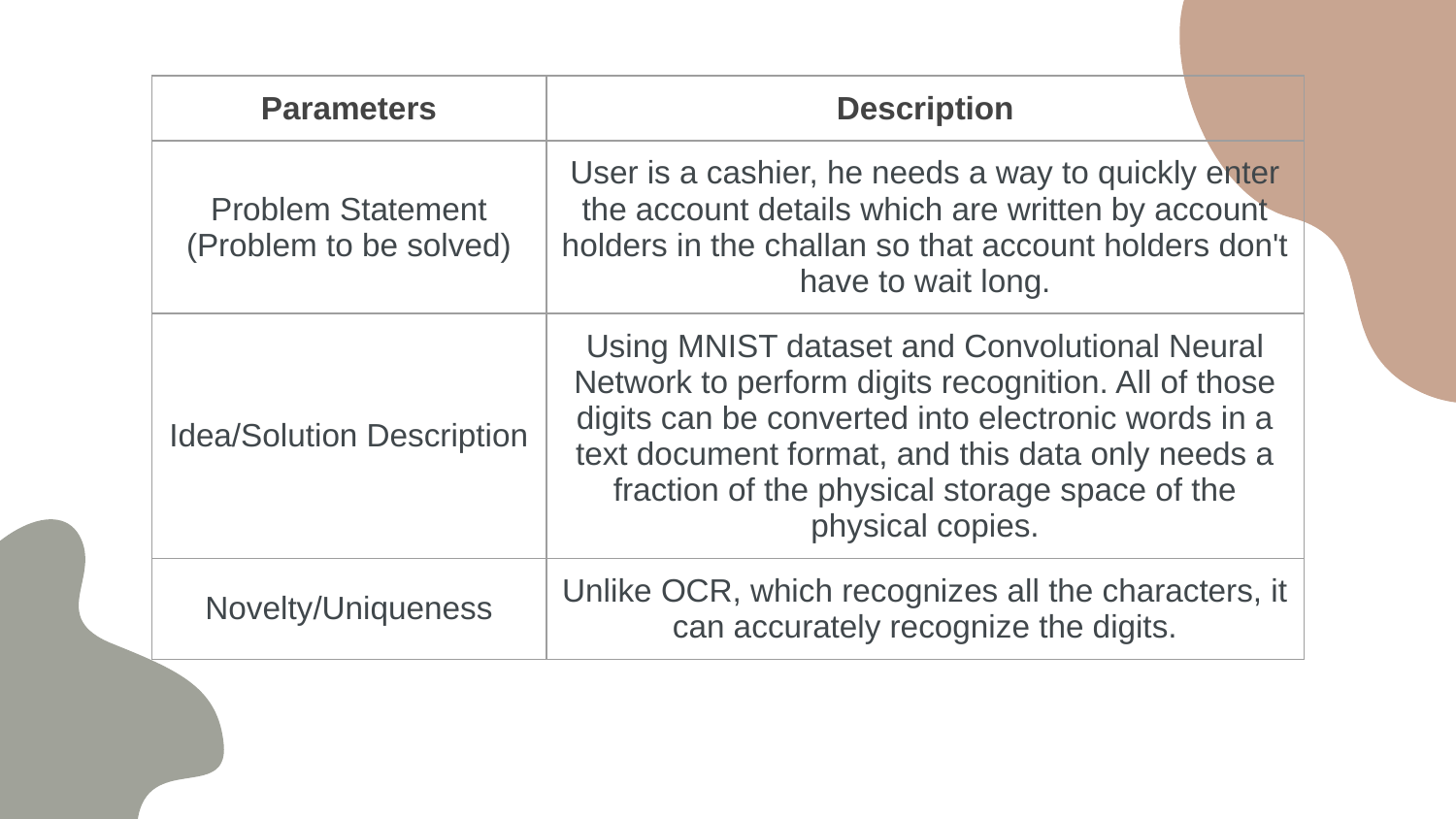

| Parameters | Description |
| --- | --- |
| Problem Statement (Problem to be solved) | User is a cashier, he needs a way to quickly enter the account details which are written by account holders in the challan so that account holders don't have to wait long. |
| Idea/Solution Description | Using MNIST dataset and Convolutional Neural Network to perform digits recognition. All of those digits can be converted into electronic words in a text document format, and this data only needs a fraction of the physical storage space of the physical copies. |
| Novelty/Uniqueness | Unlike OCR, which recognizes all the characters, it can accurately recognize the digits. |